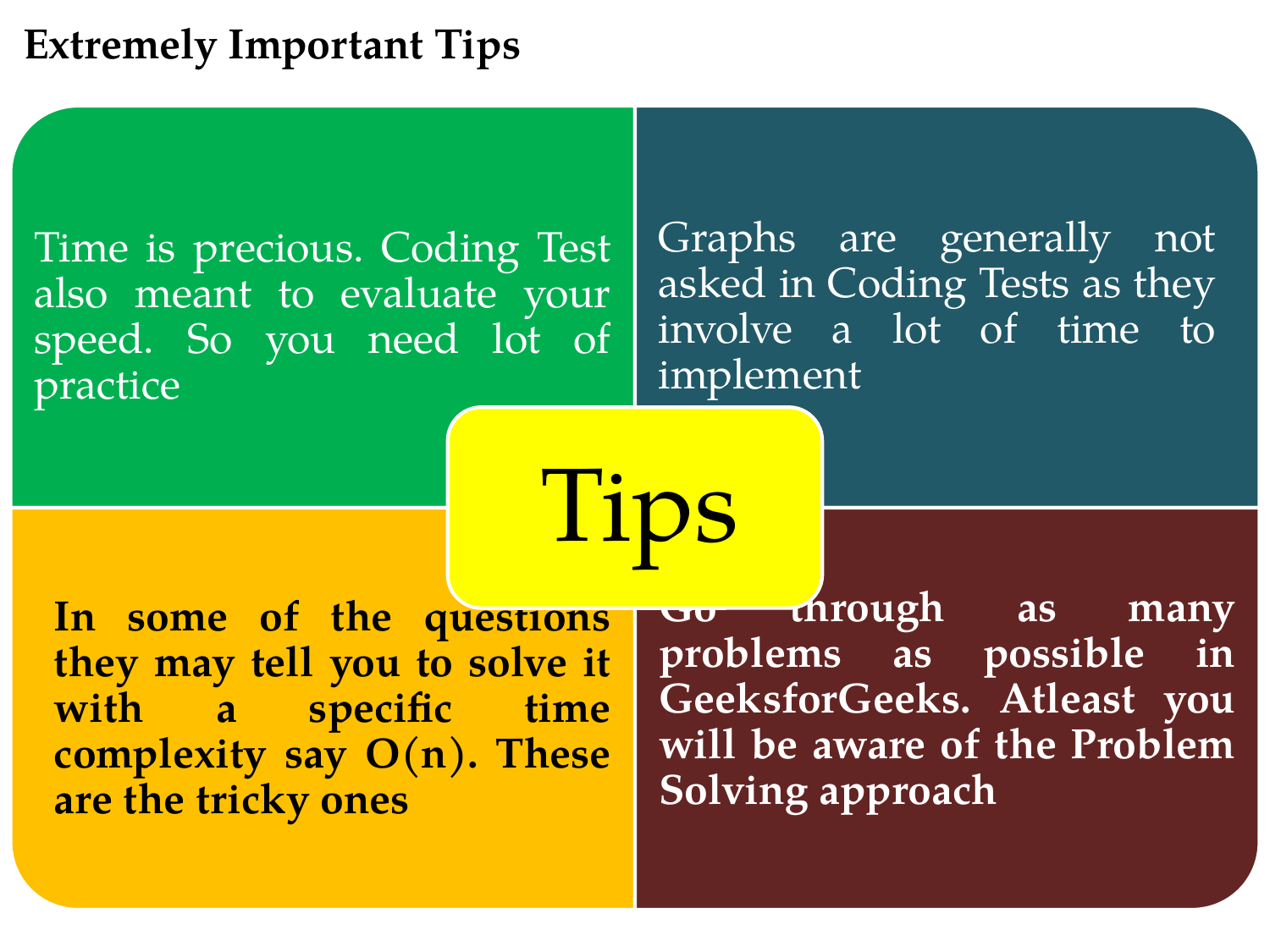

# Extremely Important Tips
Time is precious. Coding Test also meant to evaluate your speed. So you need lot of practice
Graphs are generally not asked in Coding Tests as they involve a lot of time to implement
In some of the questions they may tell you to solve it with a specific time complexity say O(n). These are the tricky ones
Go through as many problems as possible in GeeksforGeeks. Atleast you will be aware of the Problem Solving approach
Tips